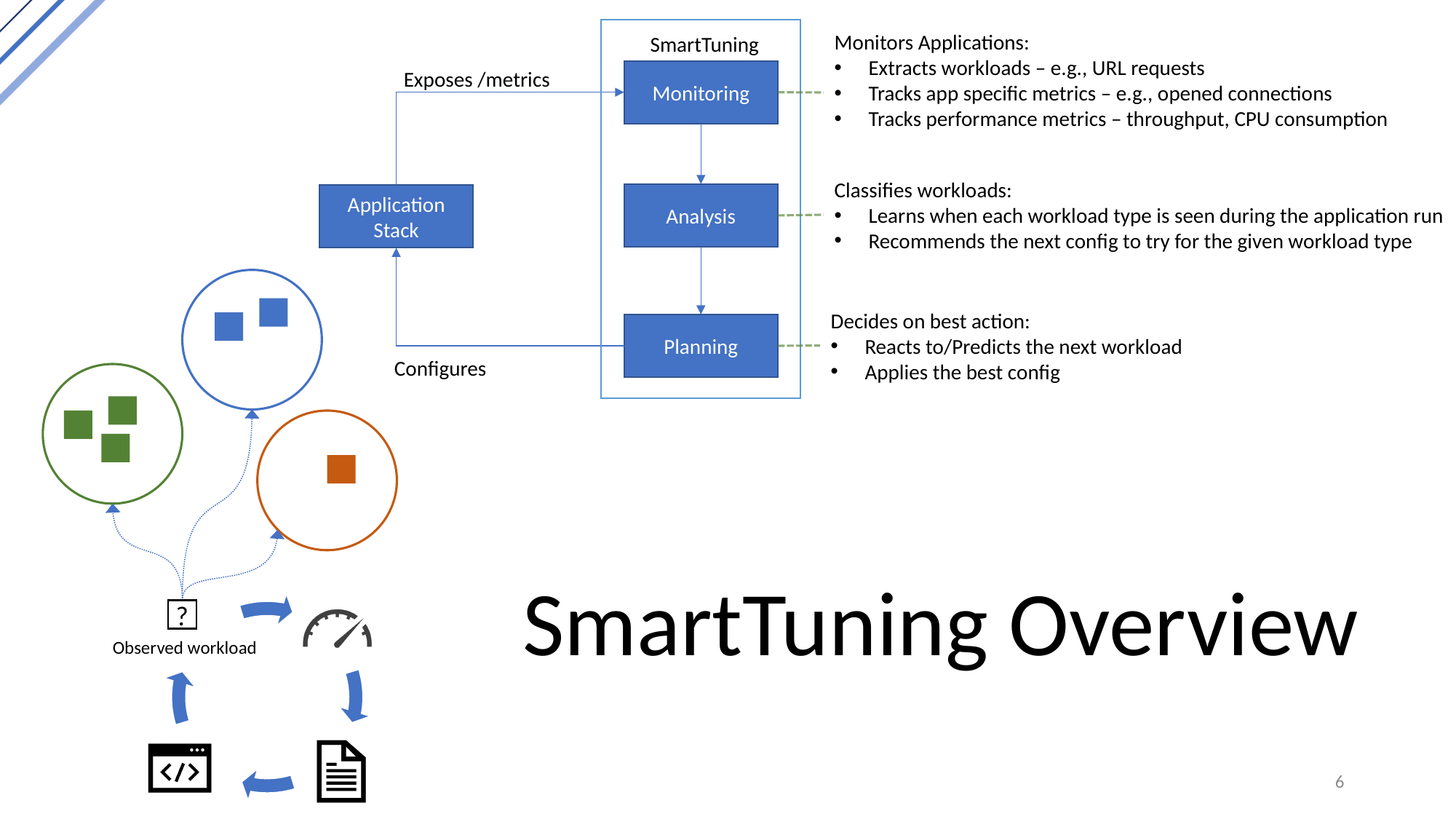

Monitors Applications:
Extracts workloads – e.g., URL requests
Tracks app specific metrics – e.g., opened connections
Tracks performance metrics – throughput, CPU consumption

SmartTuning
Exposes /metrics
Monitoring
Classifies workloads:
Learns when each workload type is seen during the application run
Recommends the next config to try for the given workload type
Analysis
Application
Stack

Decides on best action:
Reacts to/Predicts the next workload
Applies the best config
Planning
Configures

SmartTuning Overview

?

Observed workload

6